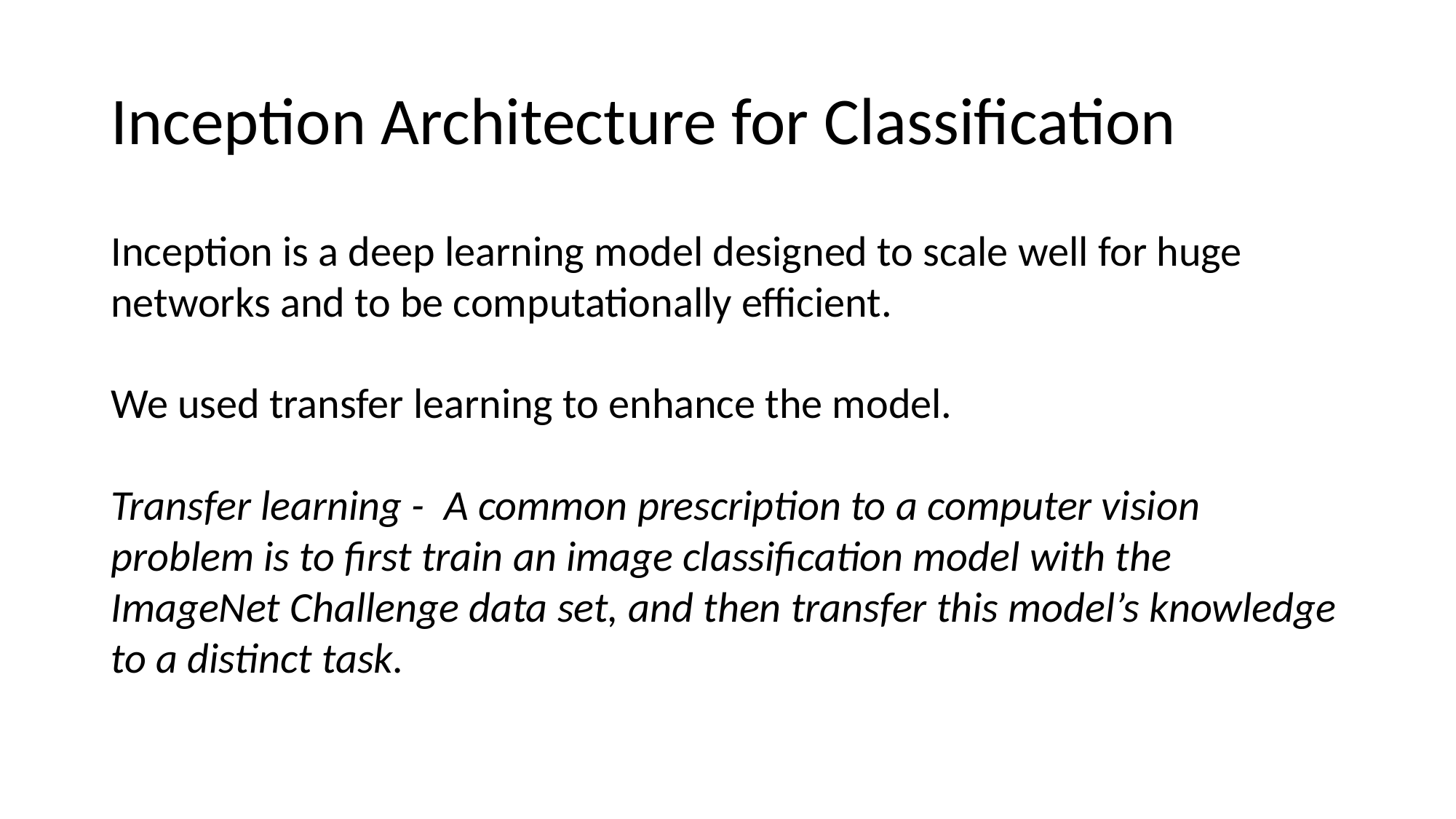

# Inception Architecture for Classification

Inception is a deep learning model designed to scale well for huge networks and to be computationally efficient.

We used transfer learning to enhance the model.

Transfer learning -  A common prescription to a computer vision problem is to first train an image classification model with the ImageNet Challenge data set, and then transfer this model’s knowledge to a distinct task.